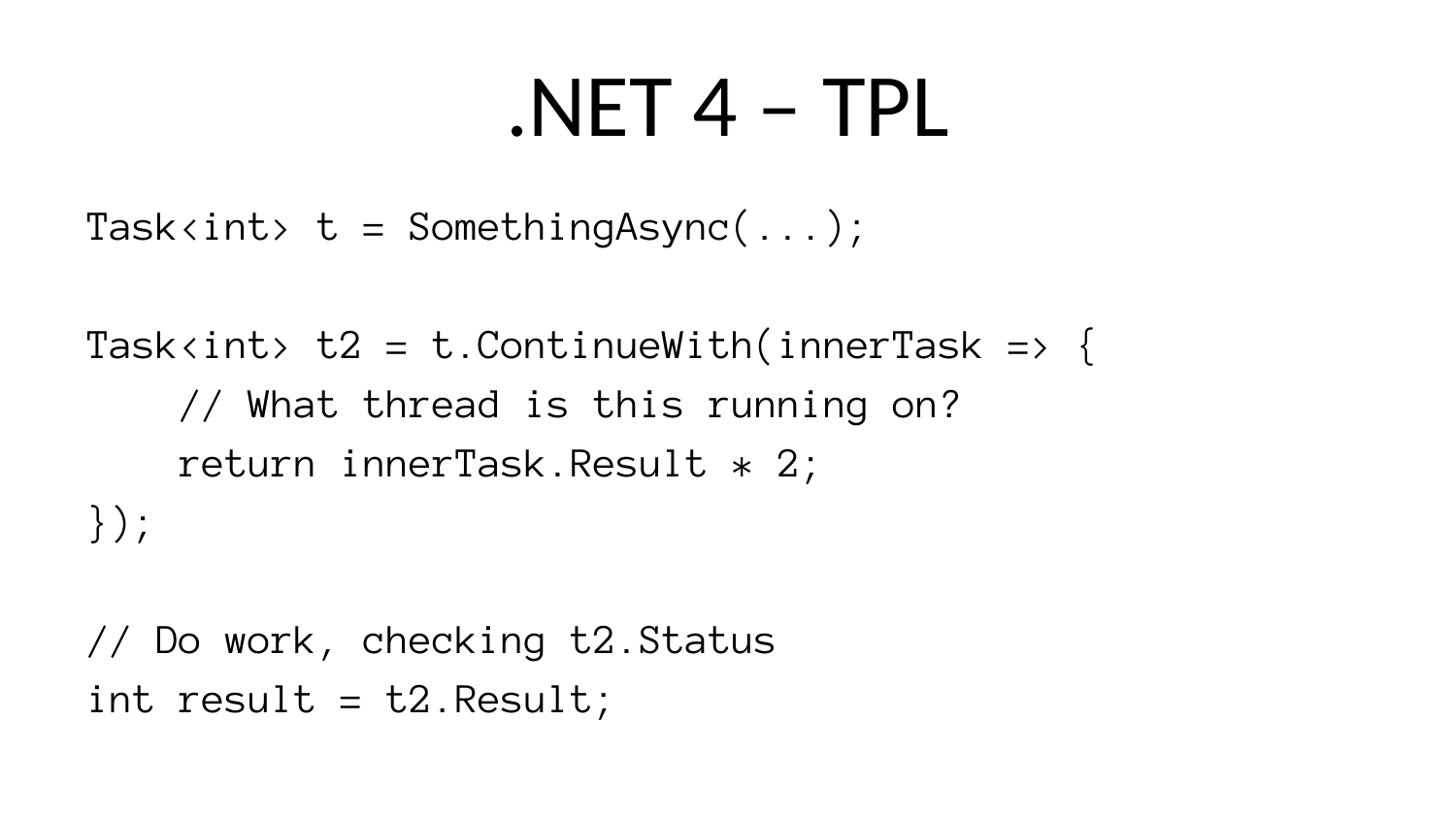

# .NET 4 – TPL
Task<int> t = SomethingAsync(...);

Task<int> t2 = t.ContinueWith(innerTask => {
    // What thread is this running on?
    return innerTask.Result * 2;
});

// Do work, checking t2.Status
int result = t2.Result;